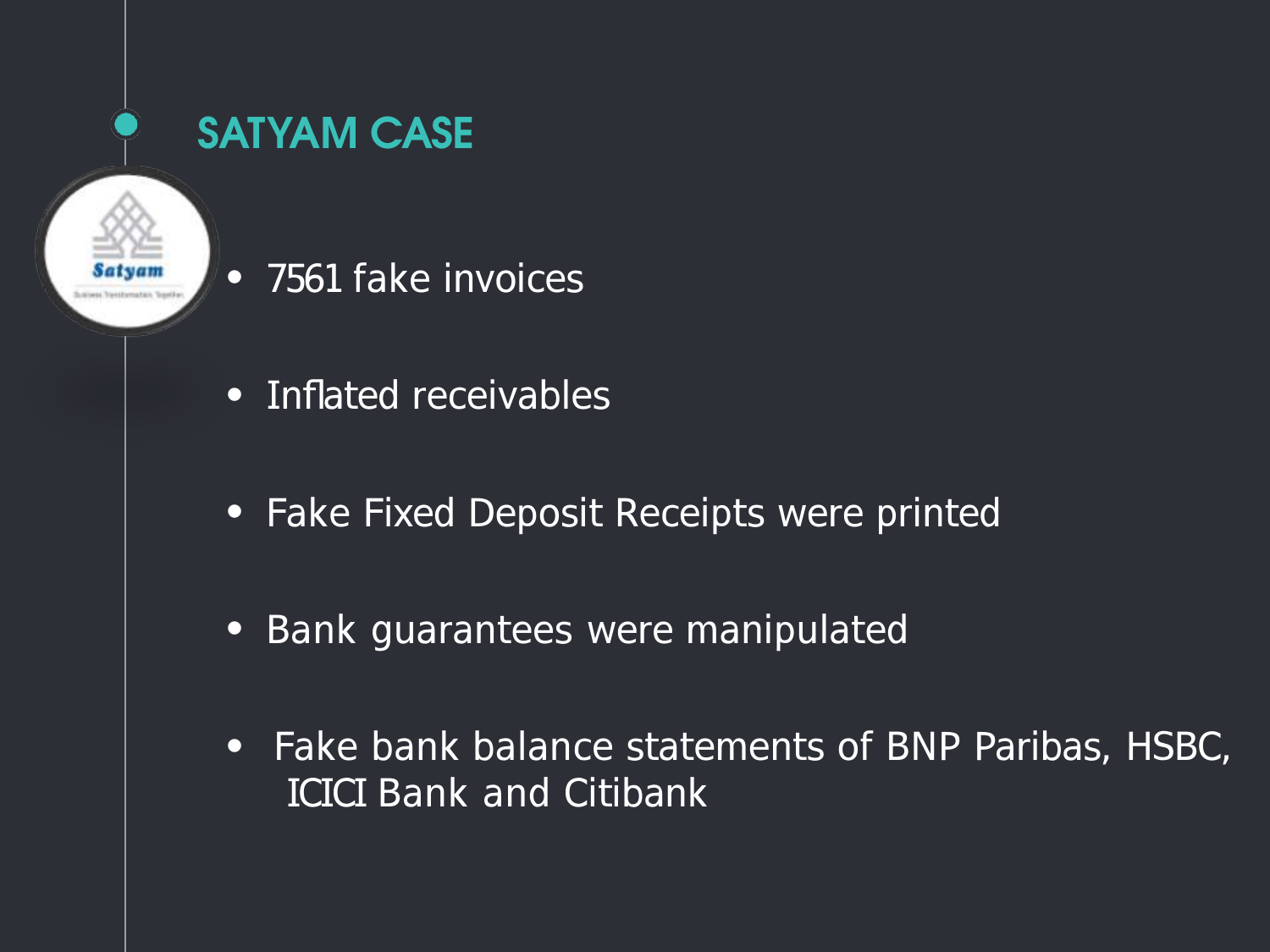

# SATYAM CASE

7561 fake invoices

Inflated receivables

Fake Fixed Deposit Receipts were printed

Bank guarantees were manipulated

Fake bank balance statements of BNP Paribas, HSBC,  ICICI Bank and Citibank
121